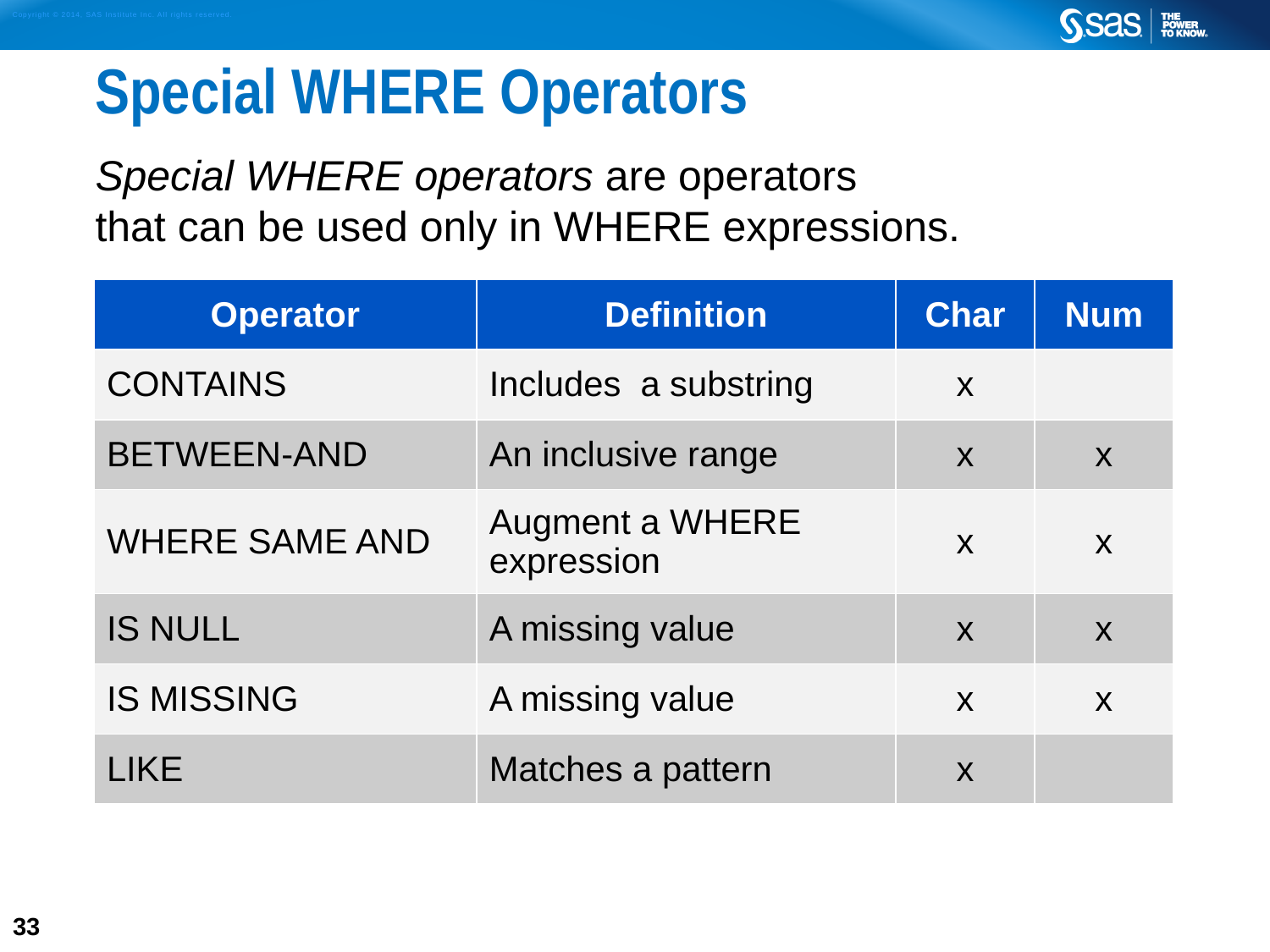

# Special WHERE Operators
Special WHERE operators are operators
that can be used only in WHERE expressions.
| Operator | Definition | Char | Num |
| --- | --- | --- | --- |
| CONTAINS | Includes a substring | x |  |
| BETWEEN-AND | An inclusive range | x | x |
| WHERE SAME AND | Augment a WHERE expression | x | x |
| IS NULL | A missing value | x | x |
| IS MISSING | A missing value | x | x |
| LIKE | Matches a pattern | x |  |
33